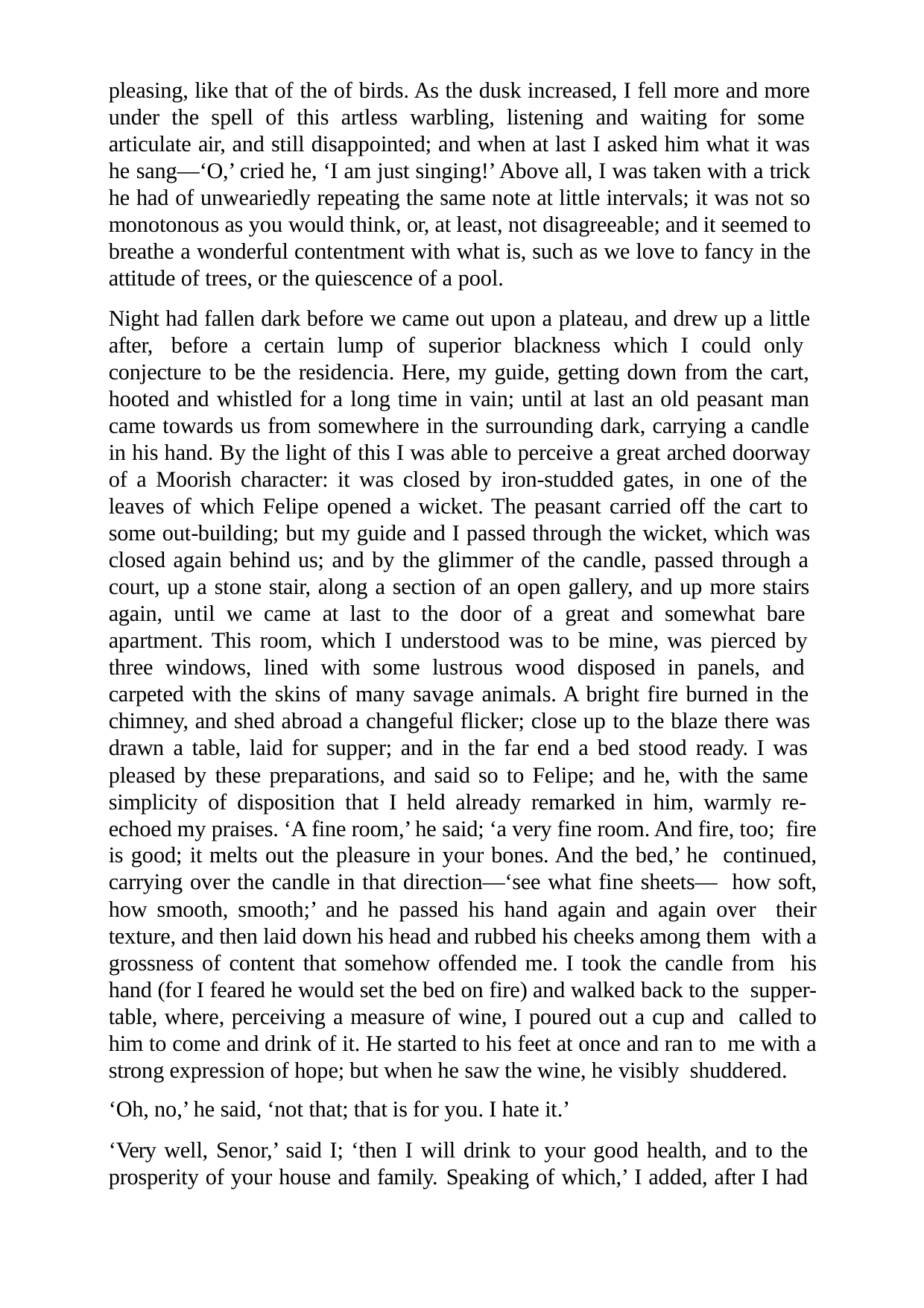

pleasing, like that of the of birds. As the dusk increased, I fell more and more  under the spell of this artless warbling, listening and waiting for some  articulate air, and still disappointed; and when at last I asked him what it was  he sang—‘O,’ cried he, ‘I am just singing!’ Above all, I was taken with a trick  he had of unweariedly repeating the same note at little intervals; it was not so  monotonous as you would think, or, at least, not disagreeable; and it seemed to  breathe a wonderful contentment with what is, such as we love to fancy in the  attitude of trees, or the quiescence of a pool.
Night had fallen dark before we came out upon a plateau, and drew up a little  after, before a certain lump of superior blackness which I could only  conjecture to be the residencia. Here, my guide, getting down from the cart,  hooted and whistled for a long time in vain; until at last an old peasant man  came towards us from somewhere in the surrounding dark, carrying a candle  in his hand. By the light of this I was able to perceive a great arched doorway  of a Moorish character: it was closed by iron-studded gates, in one of the  leaves of which Felipe opened a wicket. The peasant carried off the cart to  some out-building; but my guide and I passed through the wicket, which was  closed again behind us; and by the glimmer of the candle, passed through a  court, up a stone stair, along a section of an open gallery, and up more stairs  again, until we came at last to the door of a great and somewhat bare  apartment. This room, which I understood was to be mine, was pierced by  three windows, lined with some lustrous wood disposed in panels, and  carpeted with the skins of many savage animals. A bright fire burned in the  chimney, and shed abroad a changeful flicker; close up to the blaze there was  drawn a table, laid for supper; and in the far end a bed stood ready. I was  pleased by these preparations, and said so to Felipe; and he, with the same  simplicity of disposition that I held already remarked in him, warmly re-  echoed my praises. ‘A fine room,’ he said; ‘a very fine room. And fire, too;  fire is good; it melts out the pleasure in your bones. And the bed,’ he  continued, carrying over the candle in that direction—‘see what fine sheets—  how soft, how smooth, smooth;’ and he passed his hand again and again over  their texture, and then laid down his head and rubbed his cheeks among them  with a grossness of content that somehow offended me. I took the candle from  his hand (for I feared he would set the bed on fire) and walked back to the  supper-table, where, perceiving a measure of wine, I poured out a cup and  called to him to come and drink of it. He started to his feet at once and ran to  me with a strong expression of hope; but when he saw the wine, he visibly  shuddered.
‘Oh, no,’ he said, ‘not that; that is for you. I hate it.’
‘Very well, Senor,’ said I; ‘then I will drink to your good health, and to the  prosperity of your house and family. Speaking of which,’ I added, after I had